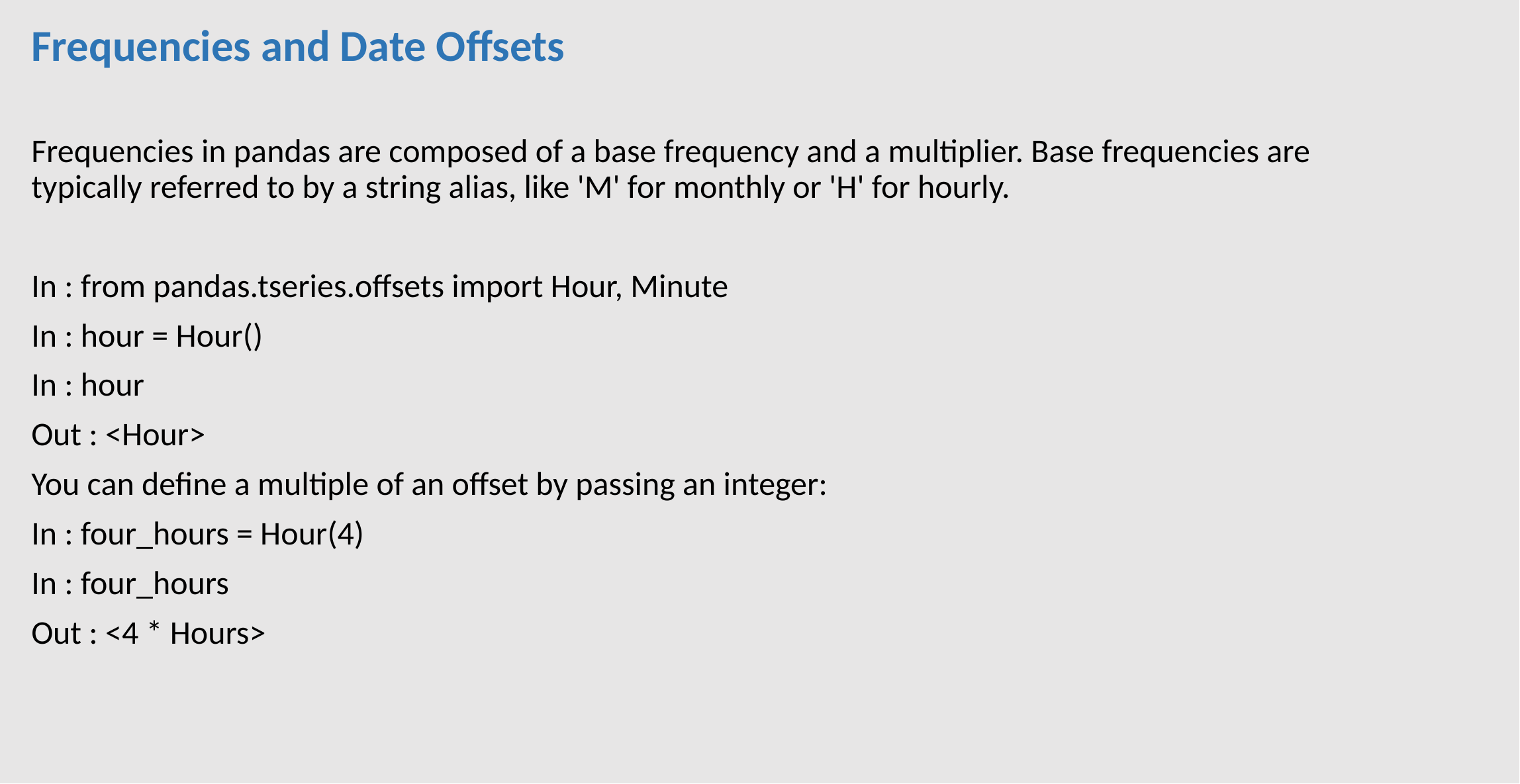

Frequencies and Date Offsets

Frequencies in pandas are composed of a base frequency and a multiplier. Base frequencies are typically referred to by a string alias, like 'M' for monthly or 'H' for hourly.

In : from pandas.tseries.offsets import Hour, Minute
In : hour = Hour()
In : hour
Out : <Hour>
You can define a multiple of an offset by passing an integer:
In : four_hours = Hour(4)
In : four_hours
Out : <4 * Hours>